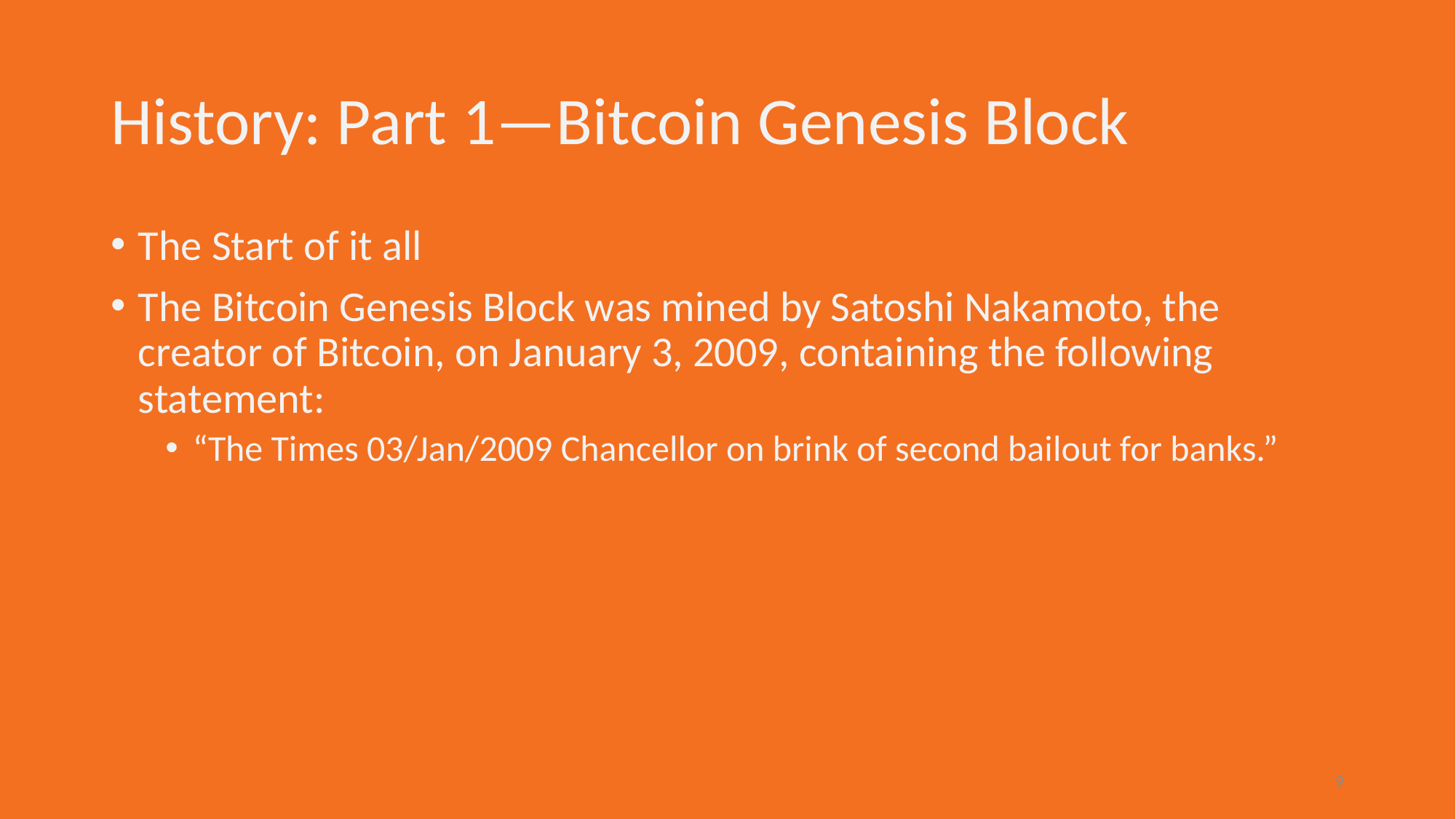

# History: Part 1—Bitcoin Genesis Block
The Start of it all
The Bitcoin Genesis Block was mined by Satoshi Nakamoto, the creator of Bitcoin, on January 3, 2009, containing the following statement:
“The Times 03/Jan/2009 Chancellor on brink of second bailout for banks.”
9